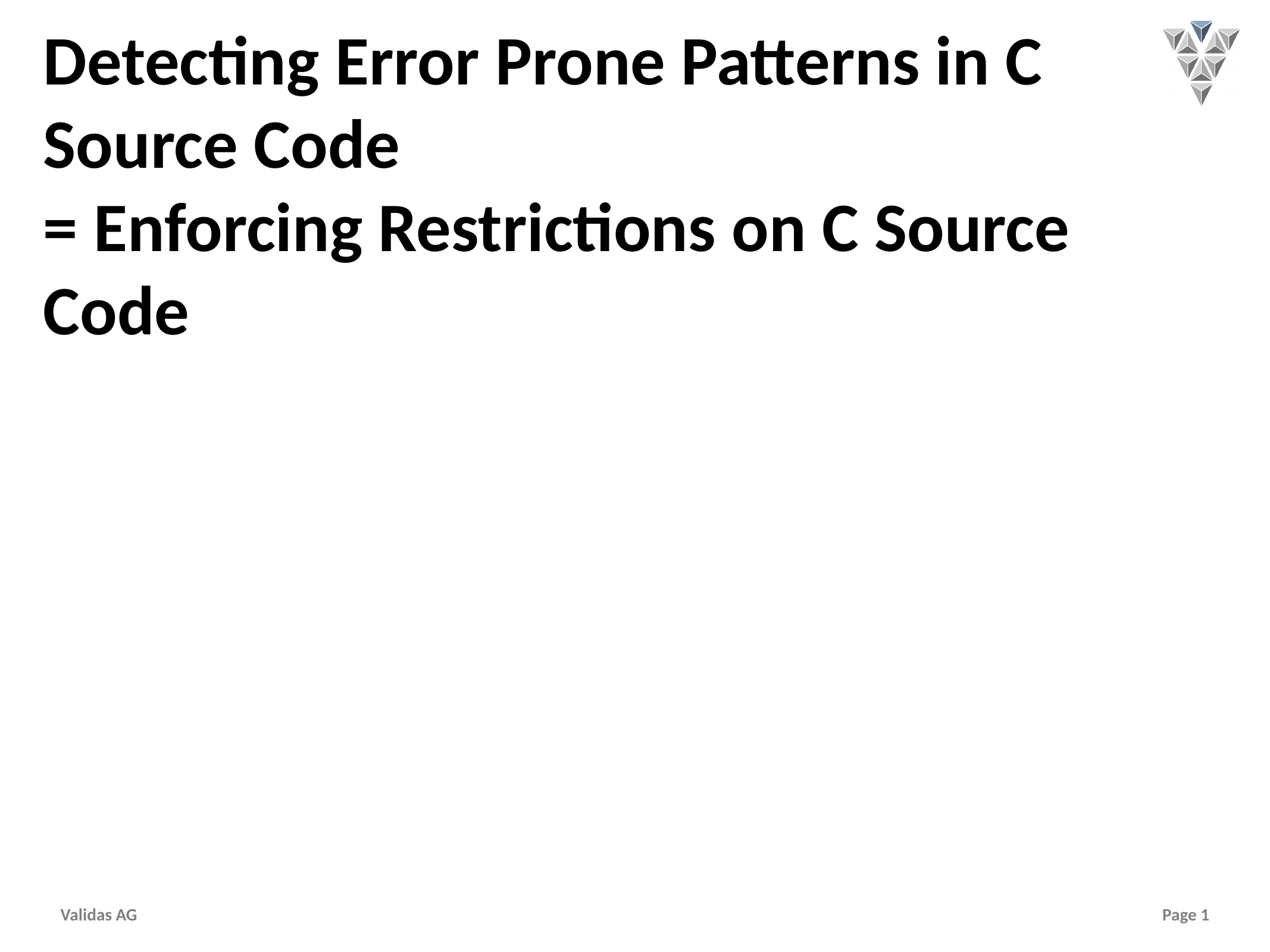

# Detecting Error Prone Patterns in C Source Code = Enforcing Restrictions on C Source Code